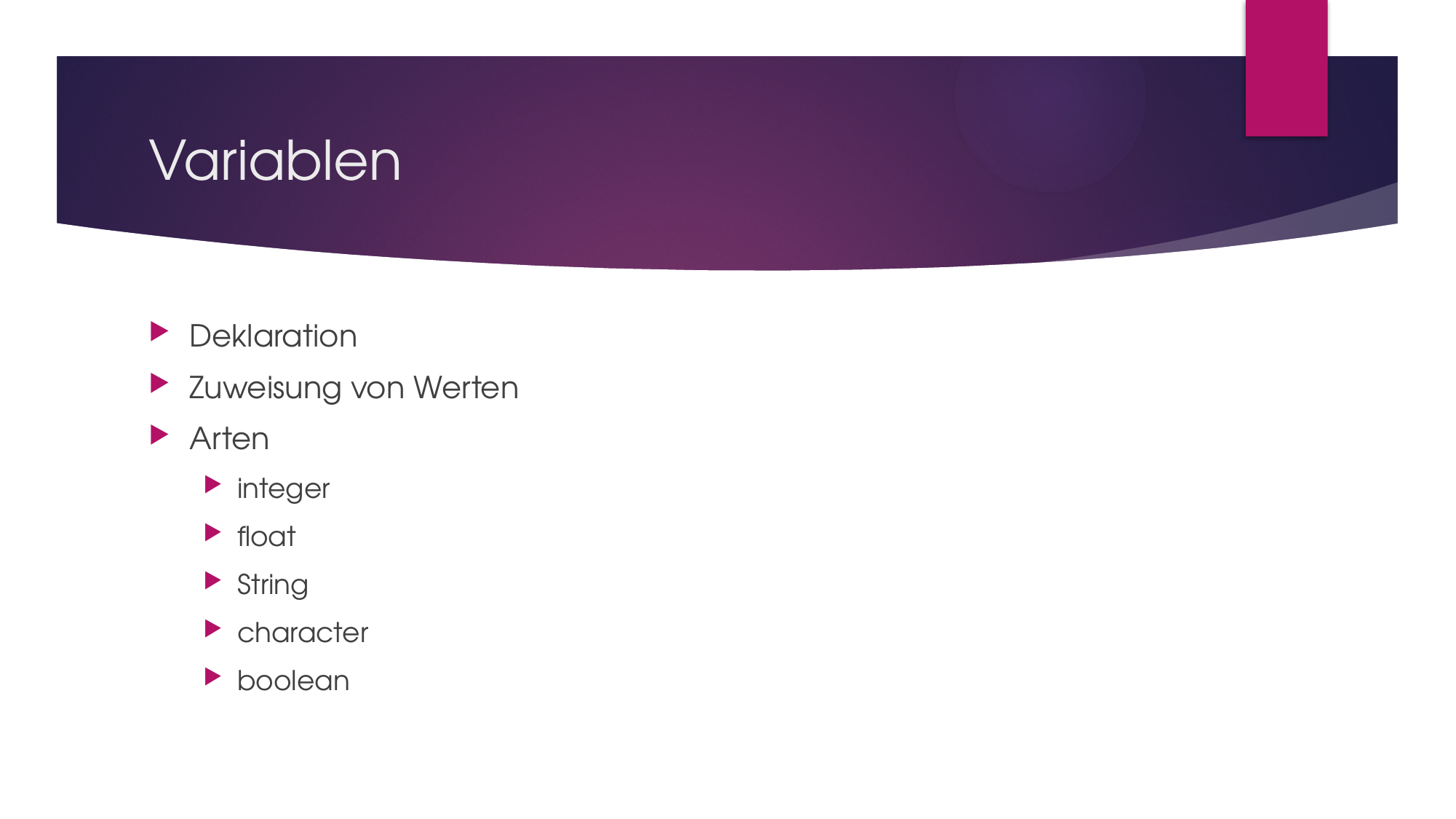

# Variablen
Deklaration
Zuweisung von Werten
Arten
integer
float
String
character
boolean